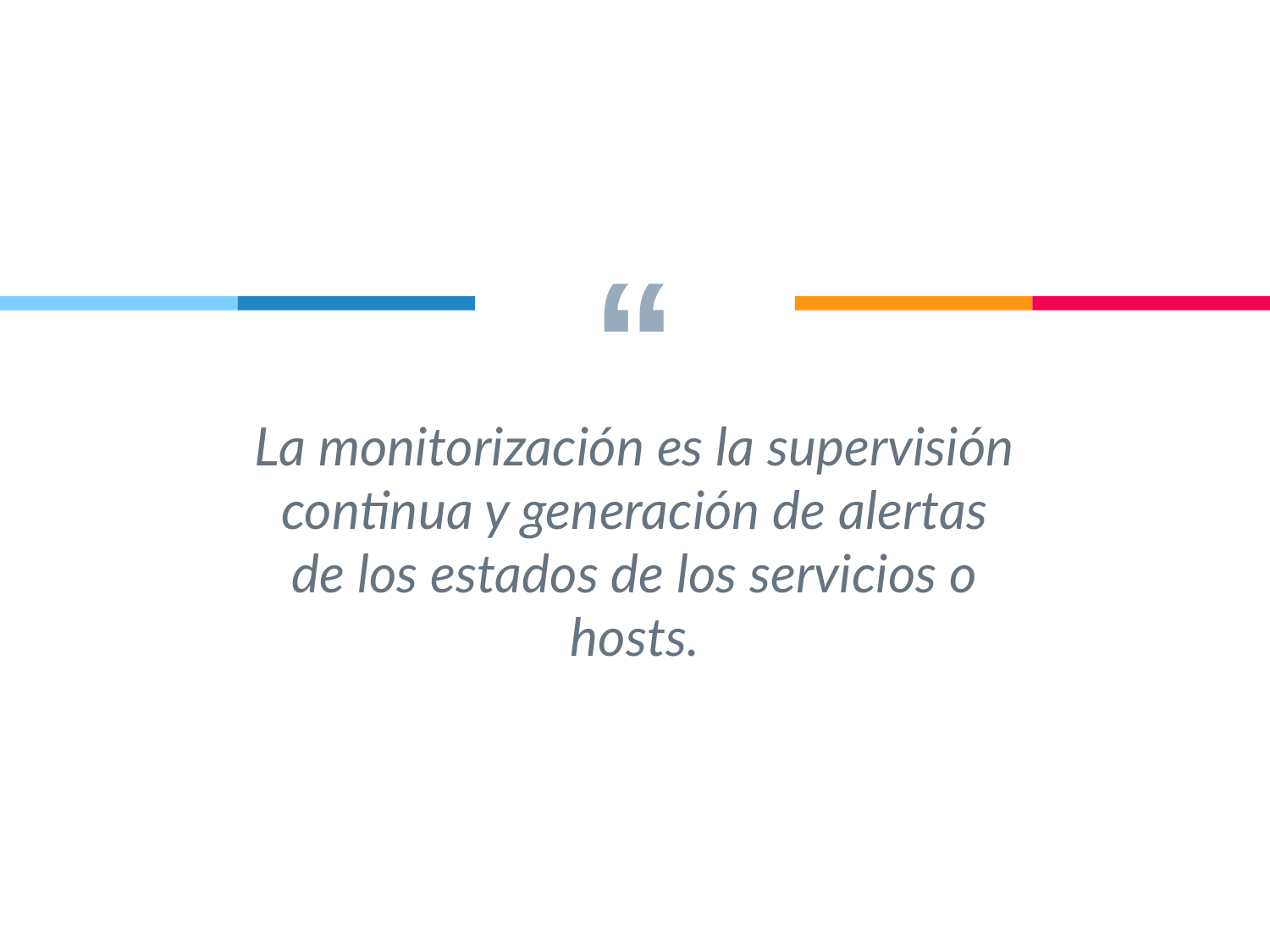

La monitorización es la supervisión continua y generación de alertas de los estados de los servicios o hosts.